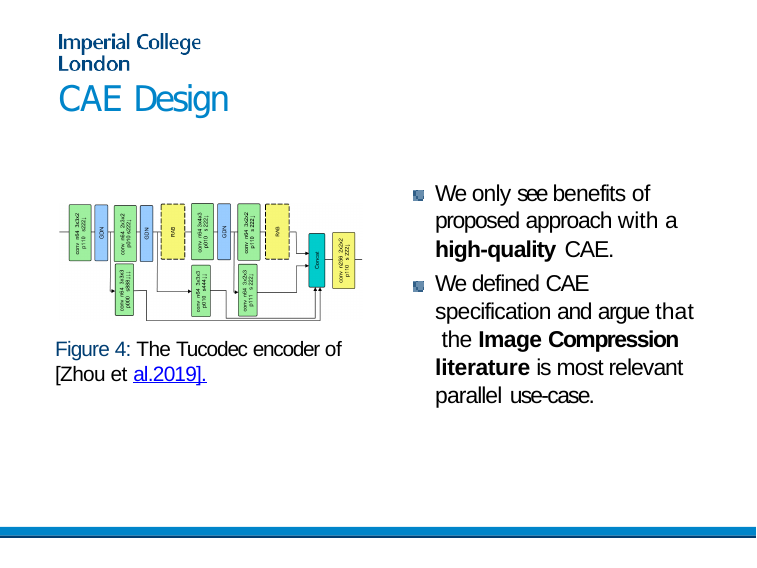

# CAE Design
We only see benefits of  proposed approach with a  high-quality CAE.
We defined CAE  specification and argue that  the Image Compression  literature is most relevant  parallel use-case.

Figure 4: The Tucodec encoder of  [Zhou et al.2019].